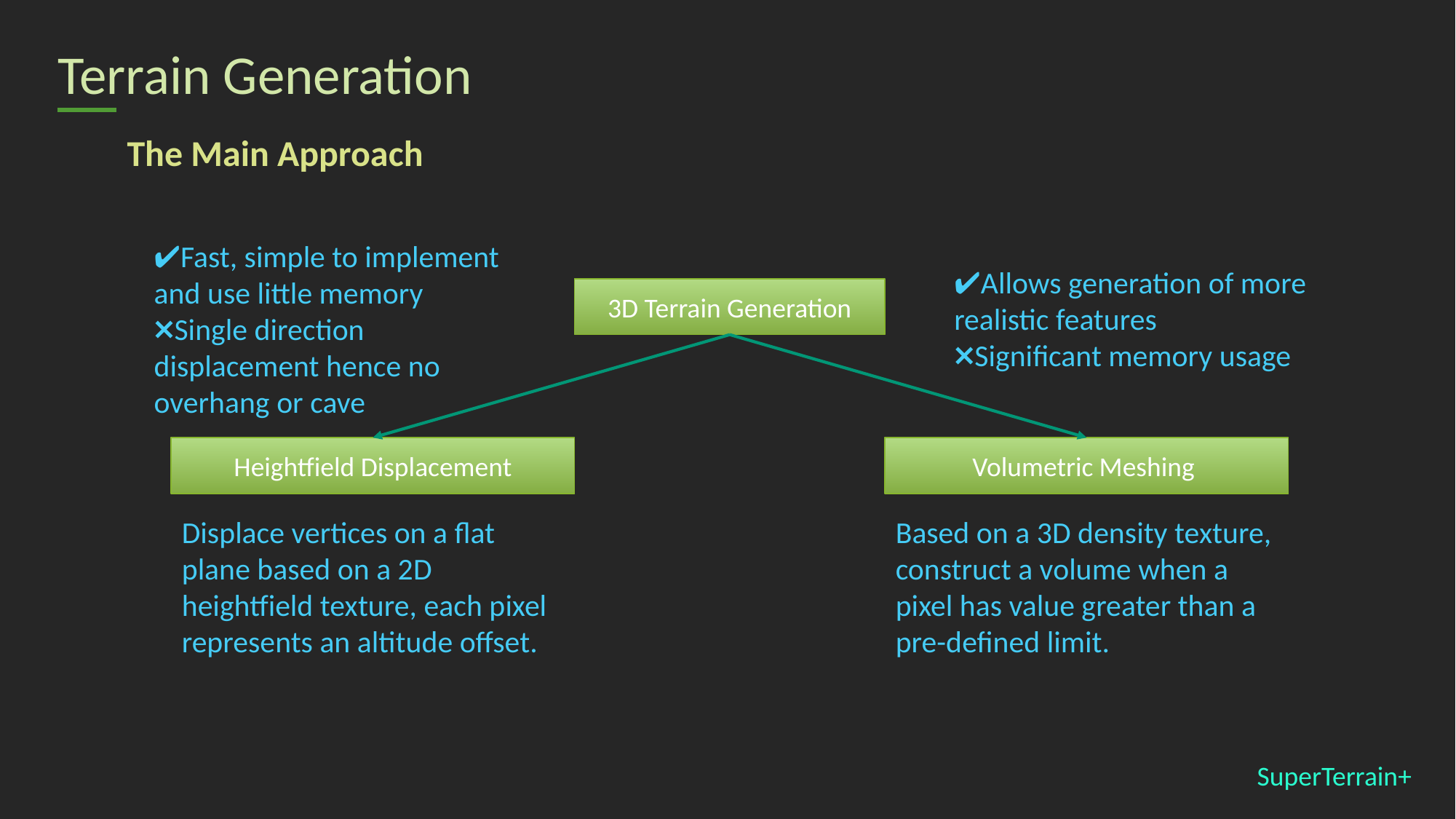

# Terrain Generation
The Main Approach
✔Fast, simple to implement and use little memory
❌Single direction displacement hence no overhang or cave
✔Allows generation of more realistic features
❌Significant memory usage
3D Terrain Generation
Heightfield Displacement
Volumetric Meshing
Displace vertices on a flat plane based on a 2D heightfield texture, each pixel represents an altitude offset.
Based on a 3D density texture, construct a volume when a pixel has value greater than a pre-defined limit.